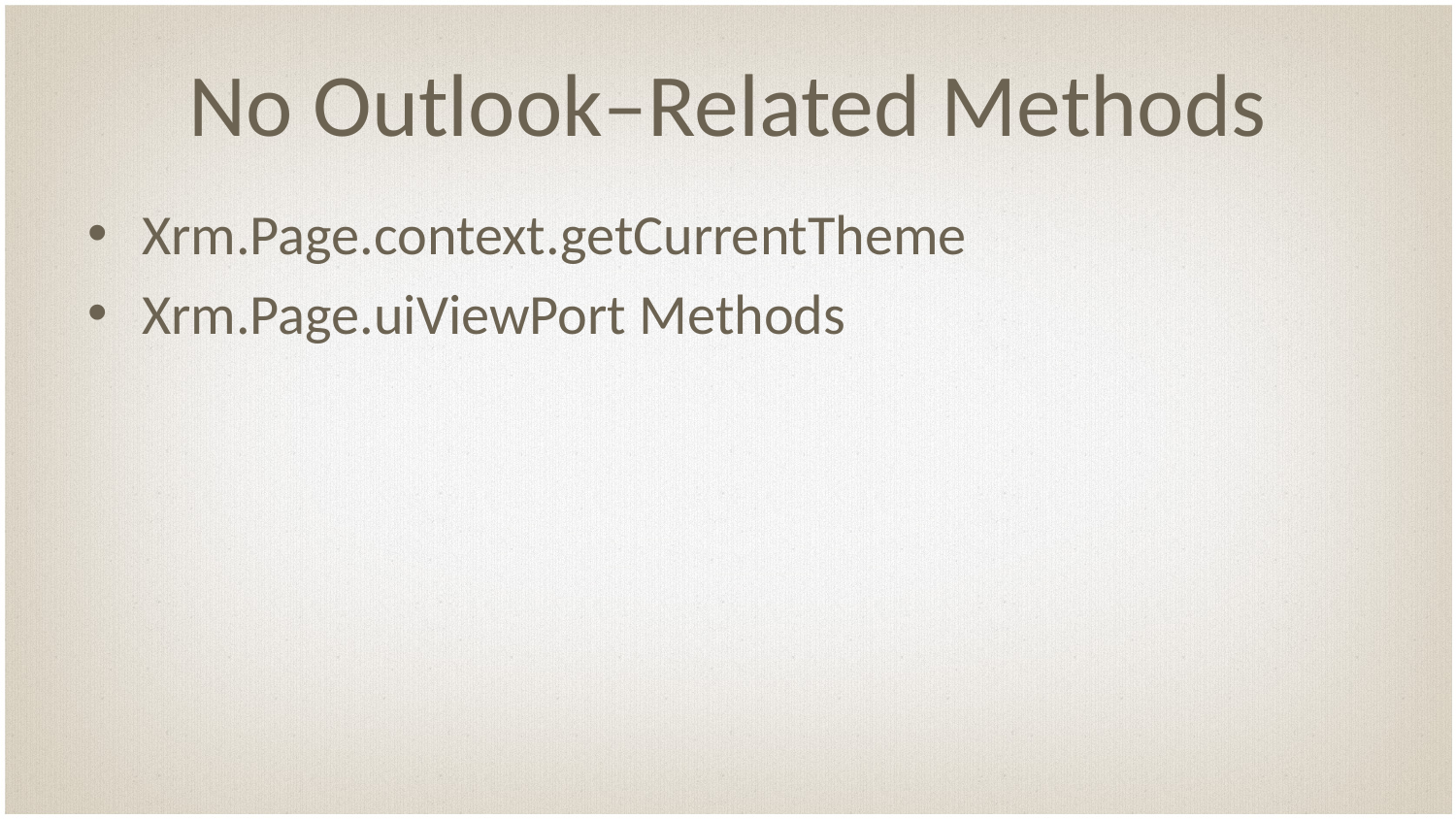

# No Outlook–Related Methods
Xrm.Page.context.getCurrentTheme
Xrm.Page.uiViewPort Methods